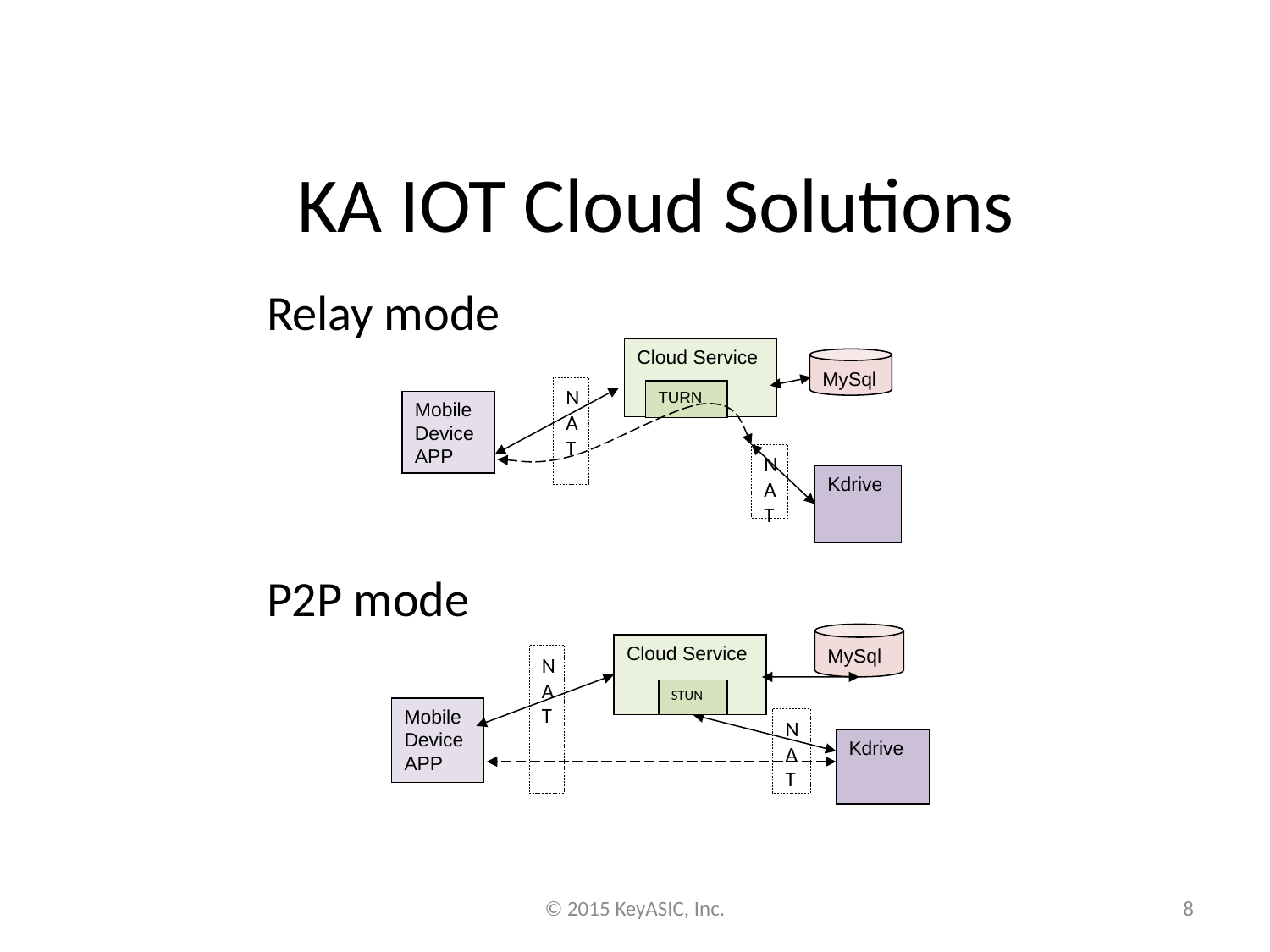

# KA IOT Cloud Solutions
Relay mode
Cloud Service
MySql
NAT
TURN
Mobile Device APP

NAT
Kdrive
P2P mode
MySql
Cloud Service
NAT
STUN
Mobile Device APP
NAT
Kdrive
© 2015 KeyASIC, Inc.
8